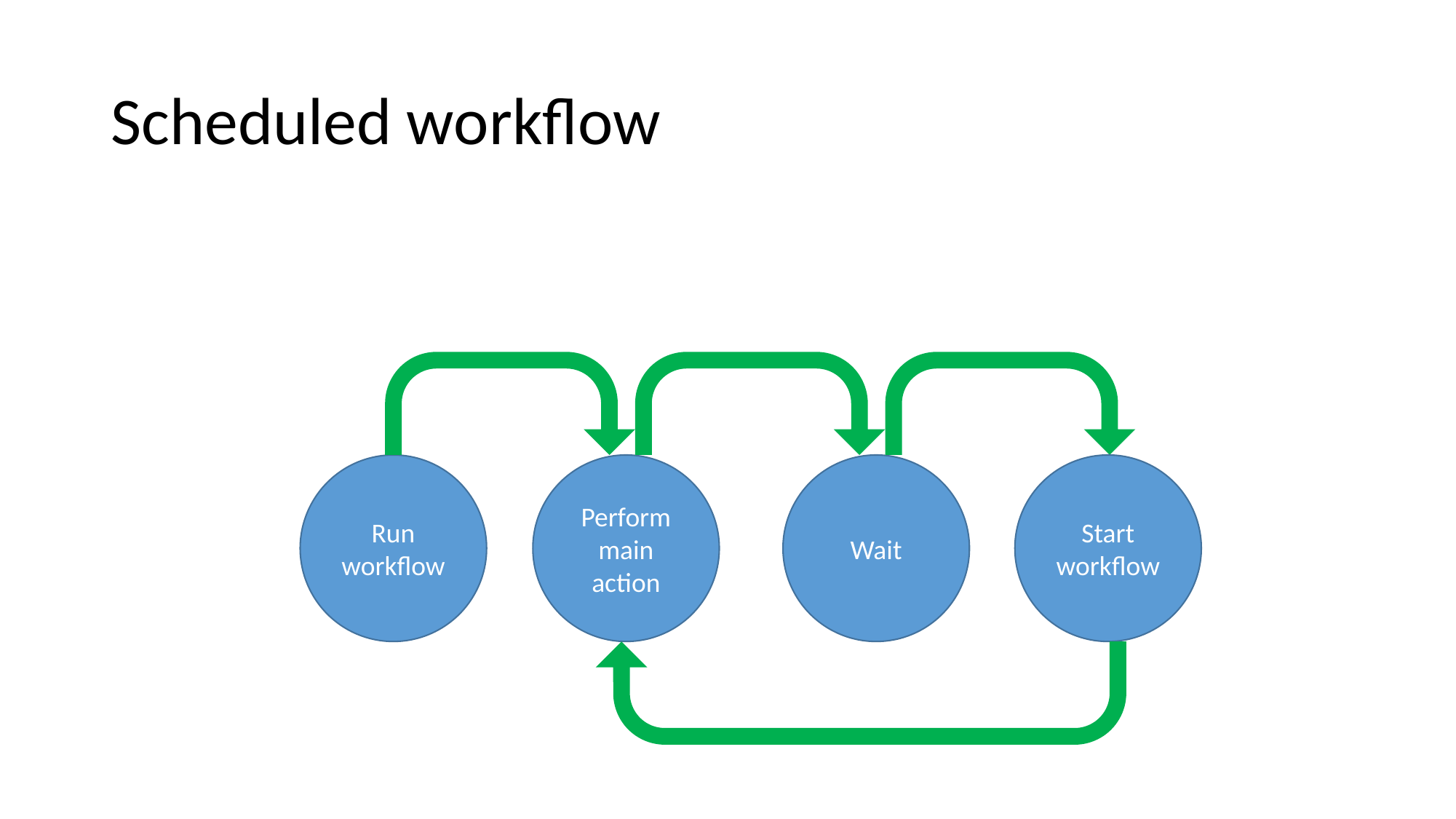

# Scheduled workflow

Run workflow
Perform main action
Wait
Start workflow